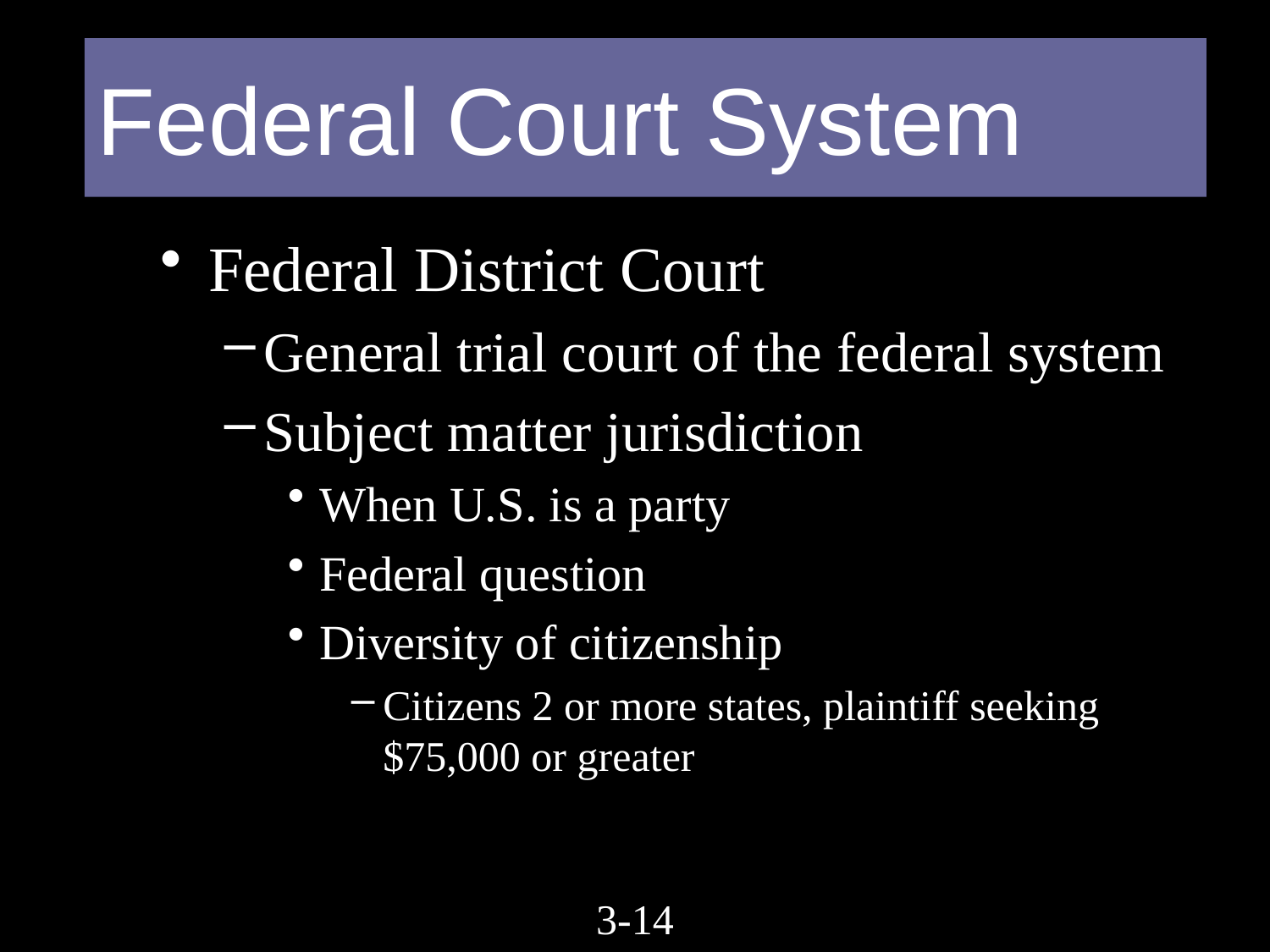

# Federal Court System
Federal District Court
General trial court of the federal system
Subject matter jurisdiction
When U.S. is a party
Federal question
Diversity of citizenship
Citizens 2 or more states, plaintiff seeking $75,000 or greater

3-14